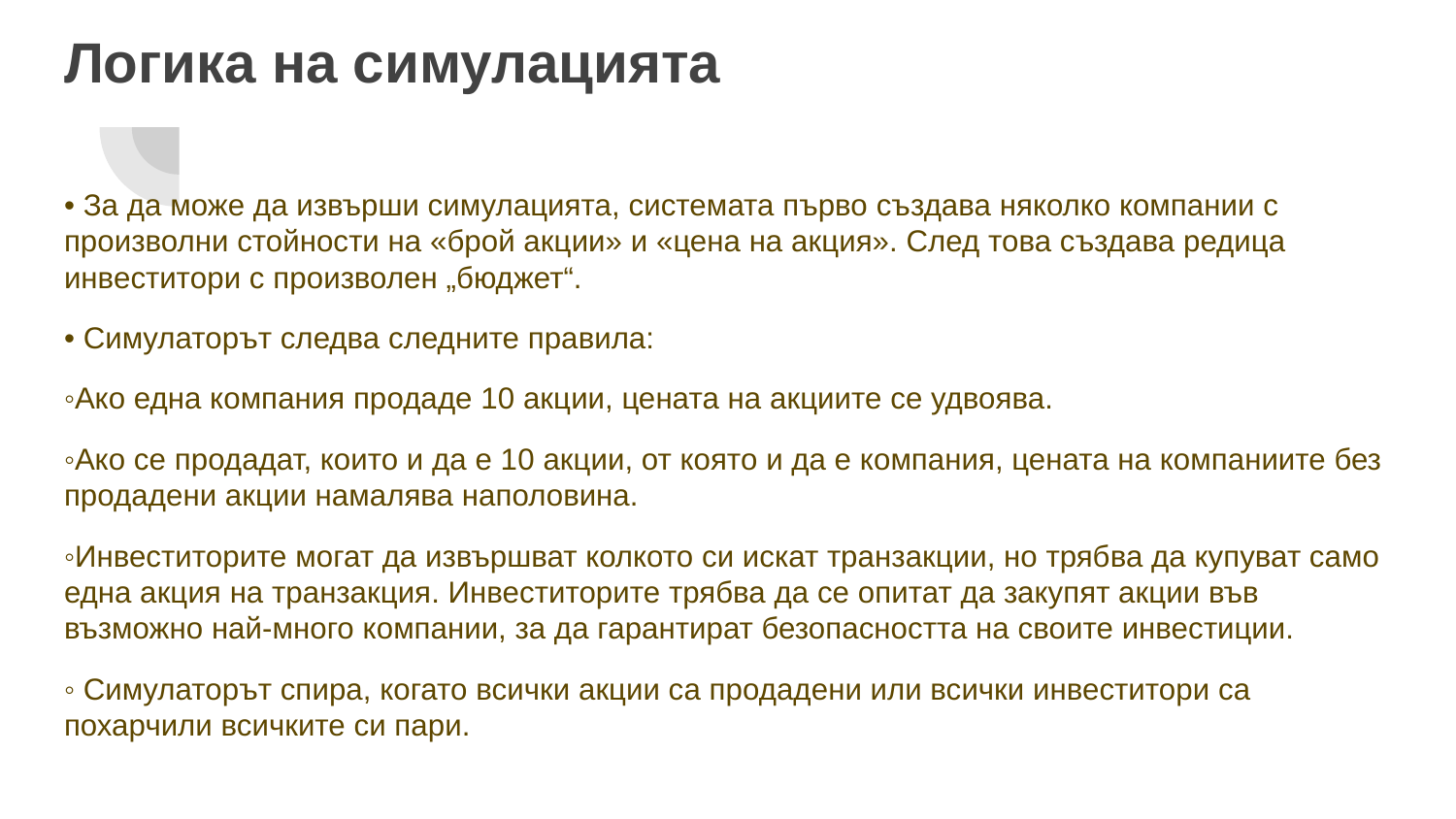

# Логика на симулацията
• За да може да извърши симулацията, системата първо създава няколко компании с произволни стойности на «брой акции» и «цена на акция». След това създава редица инвеститори с произволен „бюджет“.
• Симулаторът следва следните правила:
◦Ако една компания продаде 10 акции, цената на акциите се удвоява.
◦Ако се продадат, които и да е 10 акции, от която и да е компания, цената на компаниите без продадени акции намалява наполовина.
◦Инвеститорите могат да извършват колкото си искат транзакции, но трябва да купуват само една акция на транзакция. Инвеститорите трябва да се опитат да закупят акции във възможно най-много компании, за да гарантират безопасността на своите инвестиции.
◦ Симулаторът спира, когато всички акции са продадени или всички инвеститори са похарчили всичките си пари.